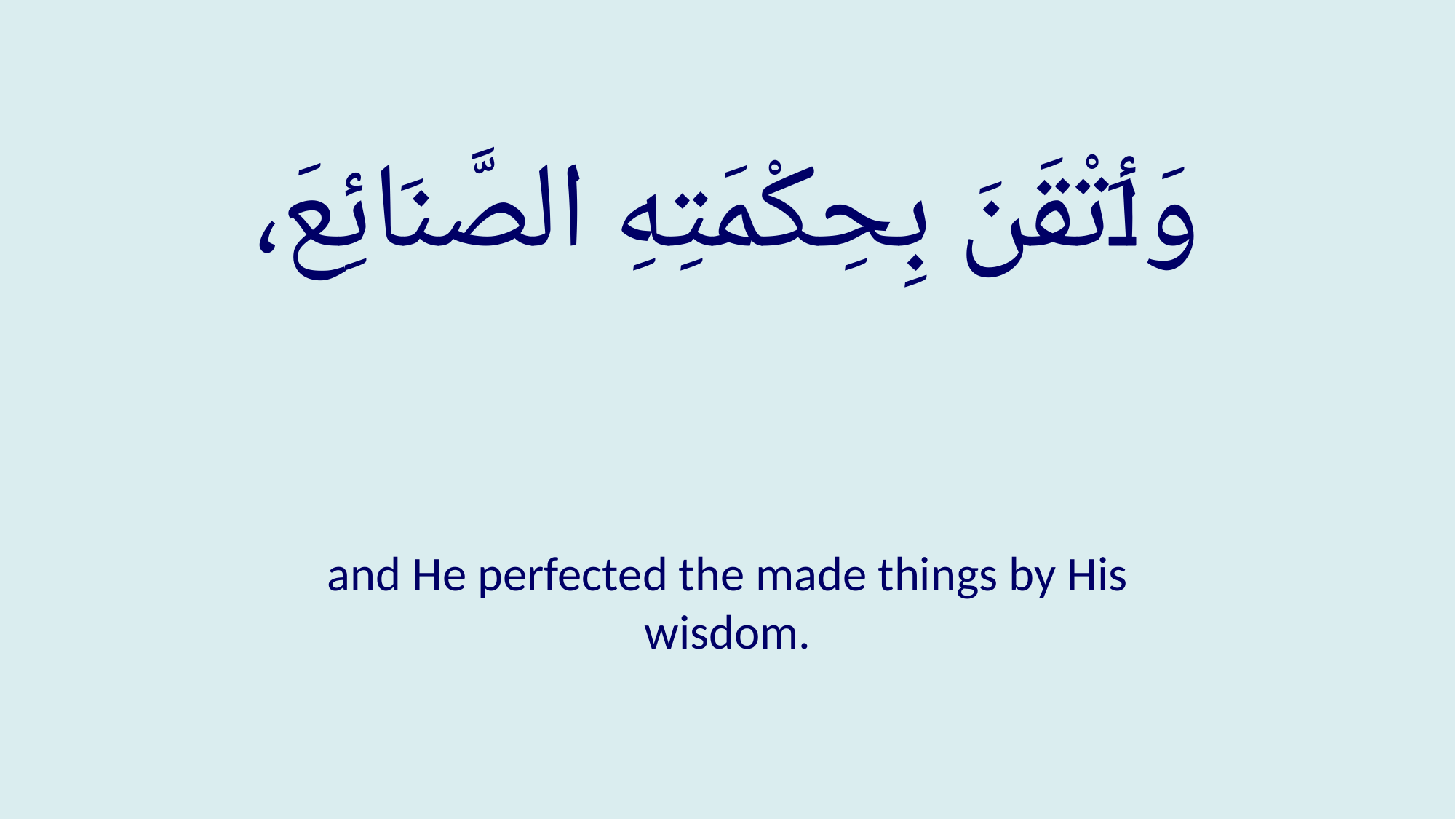

# وَأَتْقَنَ بِحِكْمَتِهِ الصَّنَائِعَ،
and He perfected the made things by His wisdom.